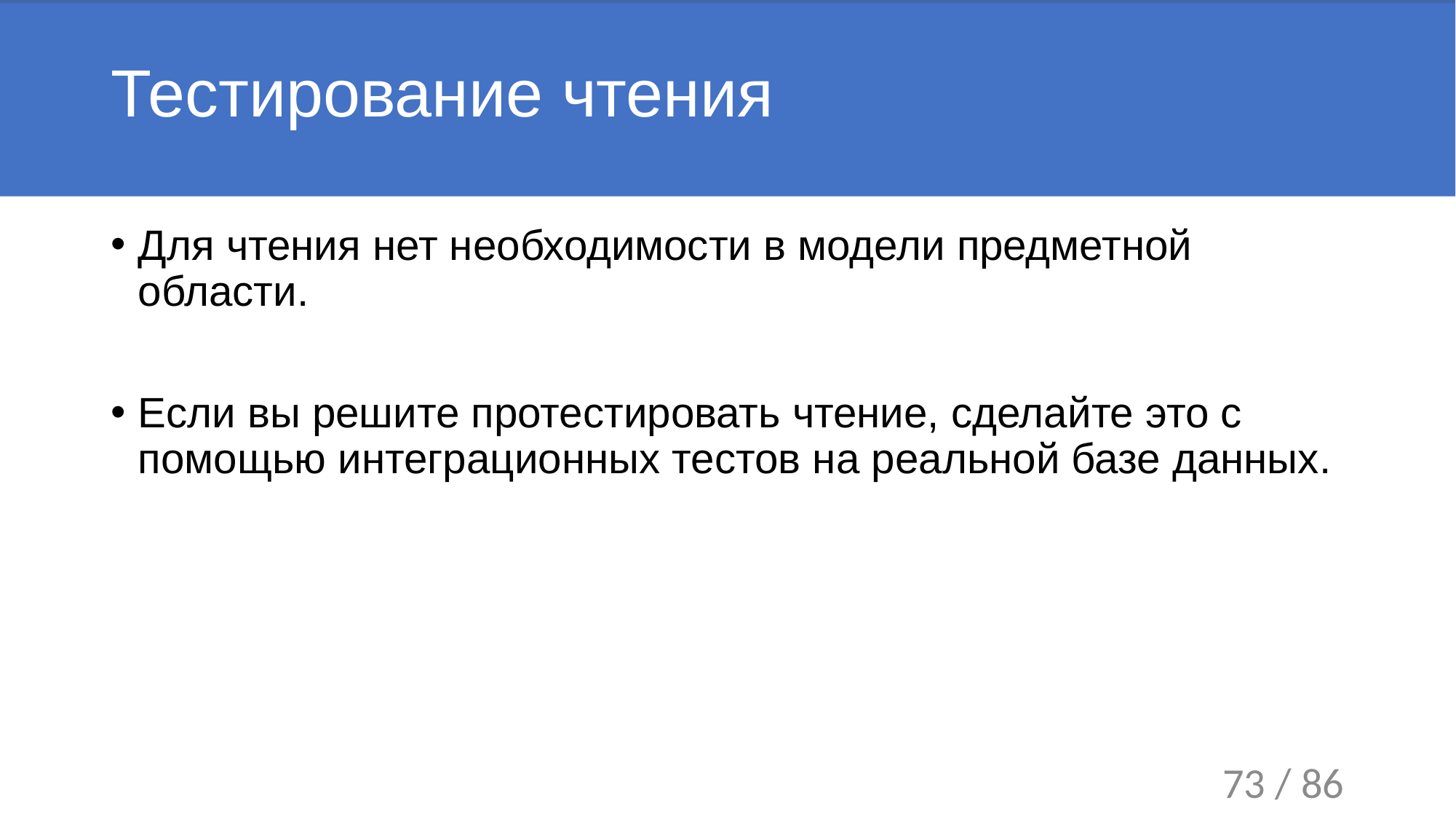

# Тестирование чтения
Для чтения нет необходимости в модели предметной области.

Если вы решите протестировать чтение, сделайте это с помощью интеграционных тестов на реальной базе данных.

73